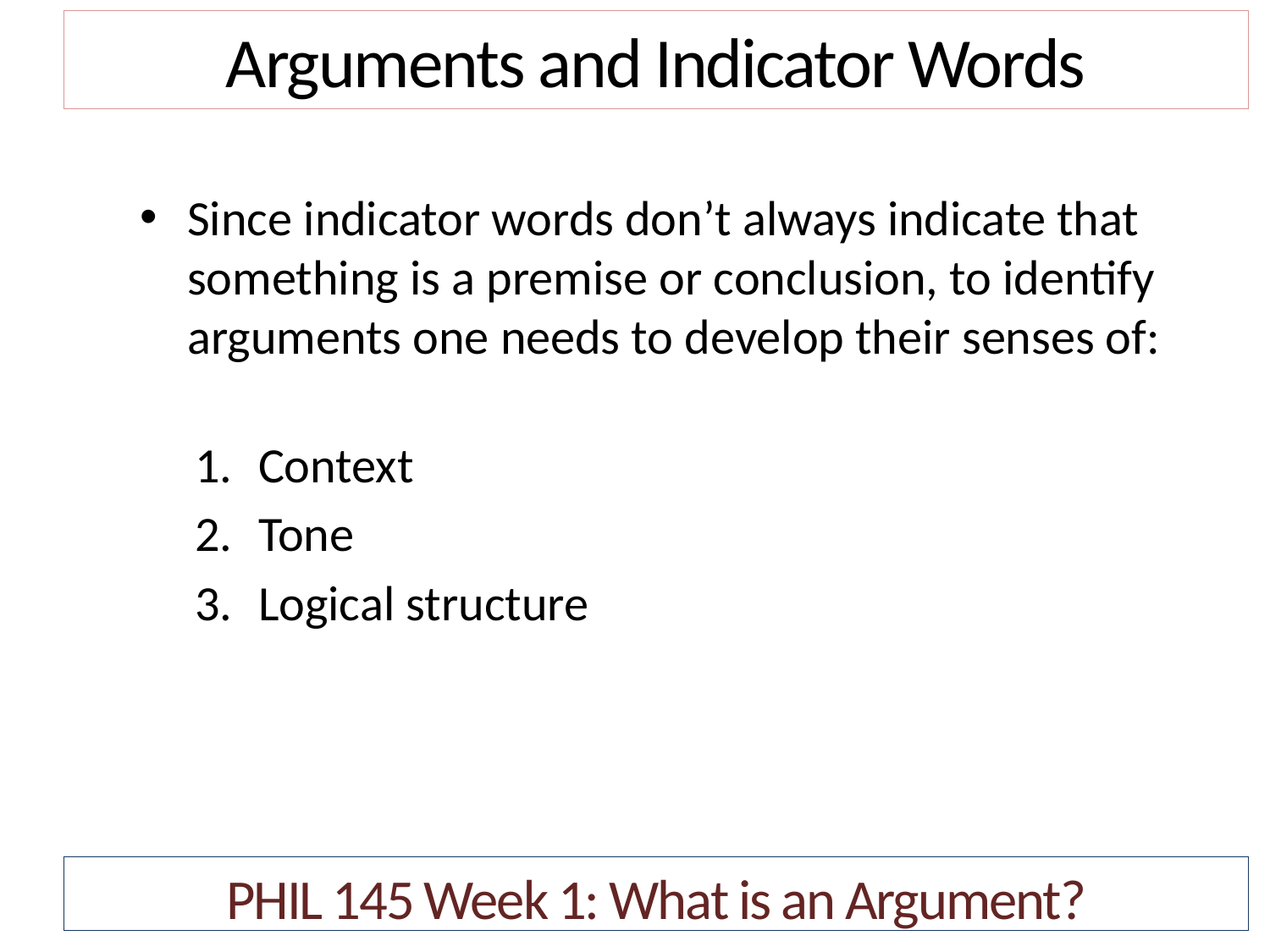

Arguments and Indicator Words
Since indicator words don’t always indicate that something is a premise or conclusion, to identify arguments one needs to develop their senses of:

Context
Tone
Logical structure

PHIL 145 Week 1: What is an Argument?